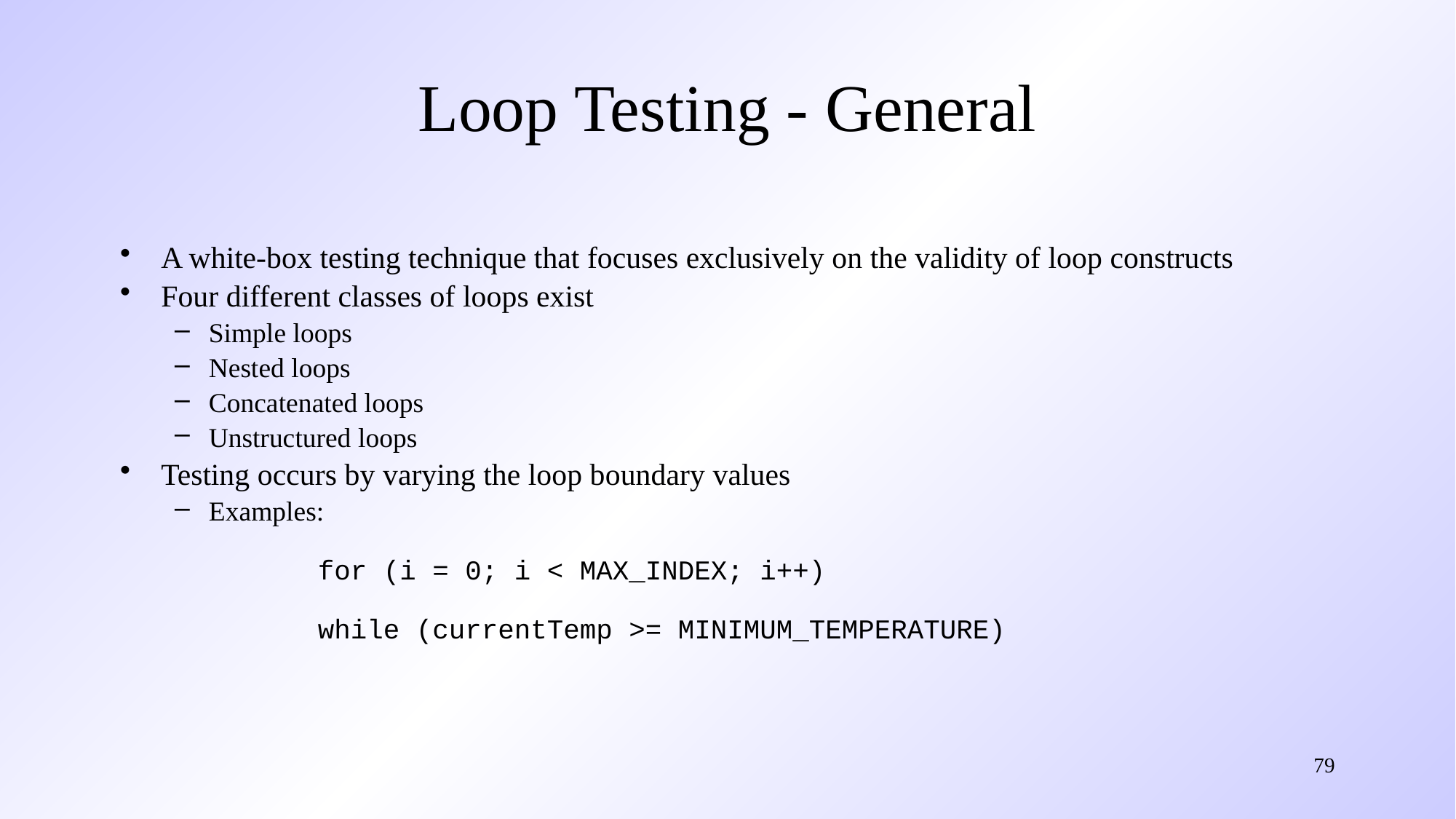

# Loop Testing - General
A white-box testing technique that focuses exclusively on the validity of loop constructs
Four different classes of loops exist
Simple loops
Nested loops
Concatenated loops
Unstructured loops
Testing occurs by varying the loop boundary values
Examples:
	for (i = 0; i < MAX_INDEX; i++)
	while (currentTemp >= MINIMUM_TEMPERATURE)
79